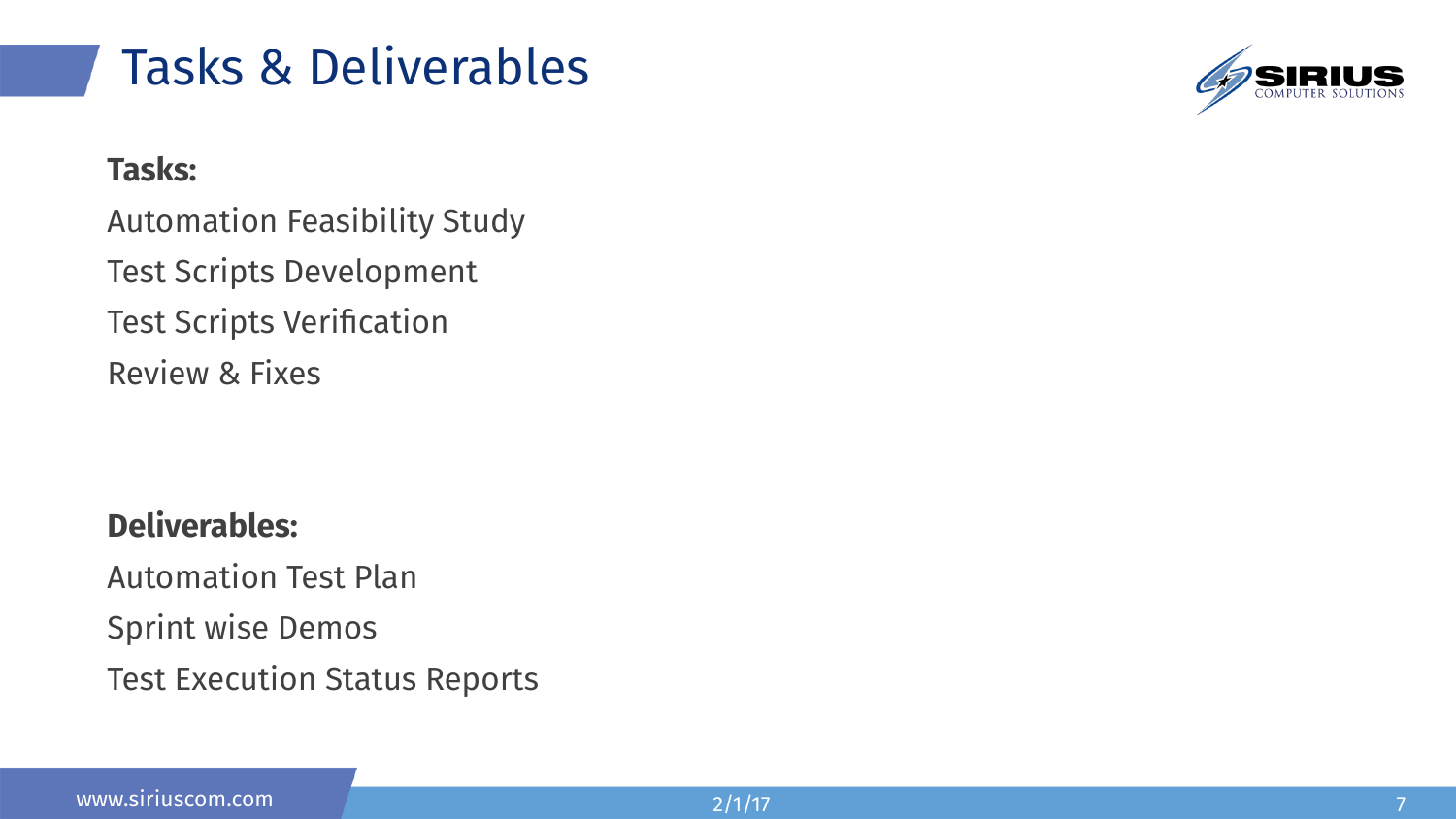

# Tasks & Deliverables
Tasks:
Automation Feasibility Study
Test Scripts Development
Test Scripts Verification
Review & Fixes

Deliverables:
Automation Test Plan
Sprint wise Demos
Test Execution Status Reports